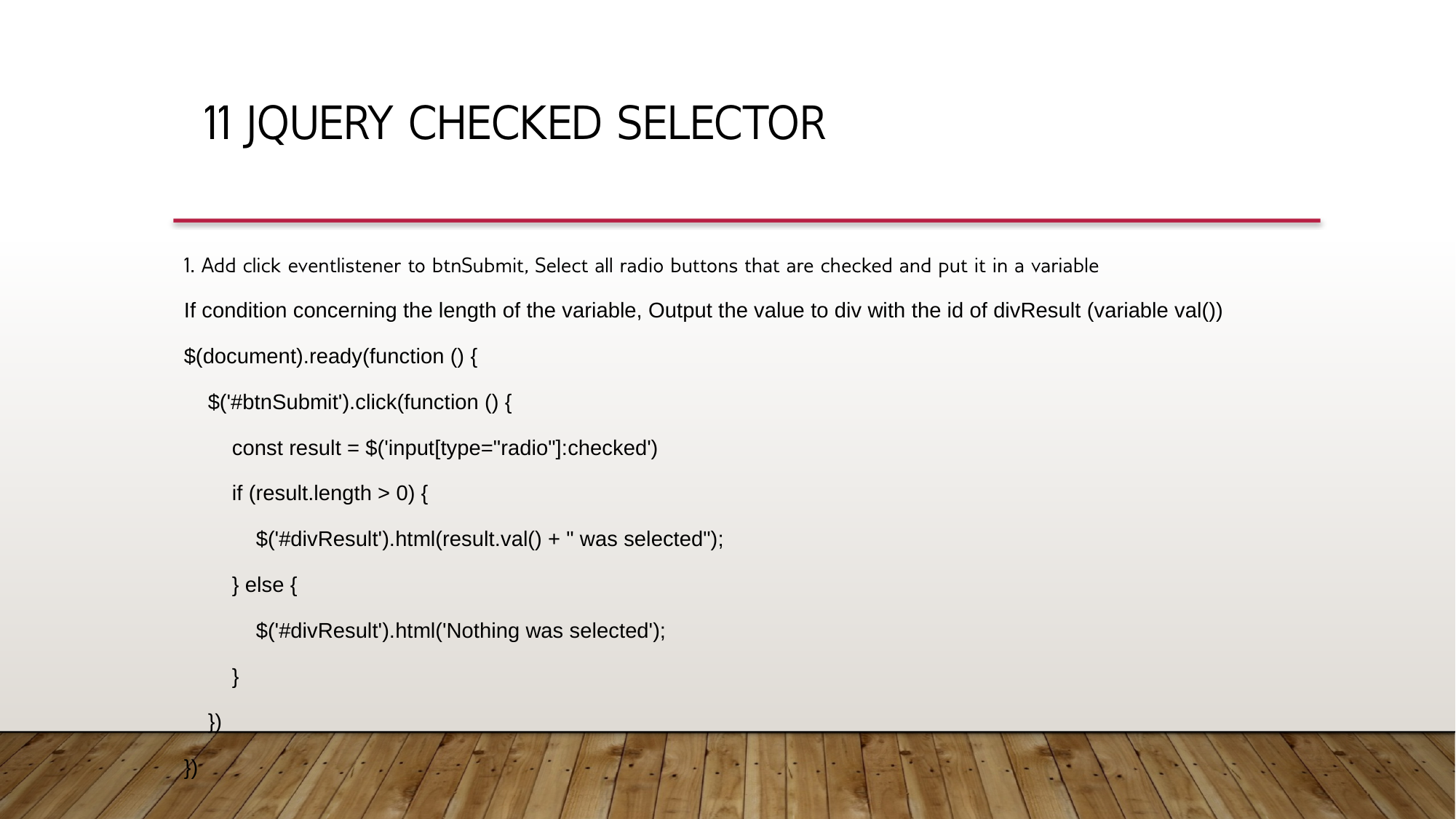

11 jquery checked selector

1. Add click eventlistener to btnSubmit, Select all radio buttons that are checked and put it in a variable
If condition concerning the length of the variable, Output the value to div with the id of divResult (variable val())
$(document).ready(function () {
    $('#btnSubmit').click(function () {
        const result = $('input[type="radio"]:checked')
        if (result.length > 0) {
            $('#divResult').html(result.val() + " was selected");
        } else {
            $('#divResult').html('Nothing was selected');
        }
    })
})